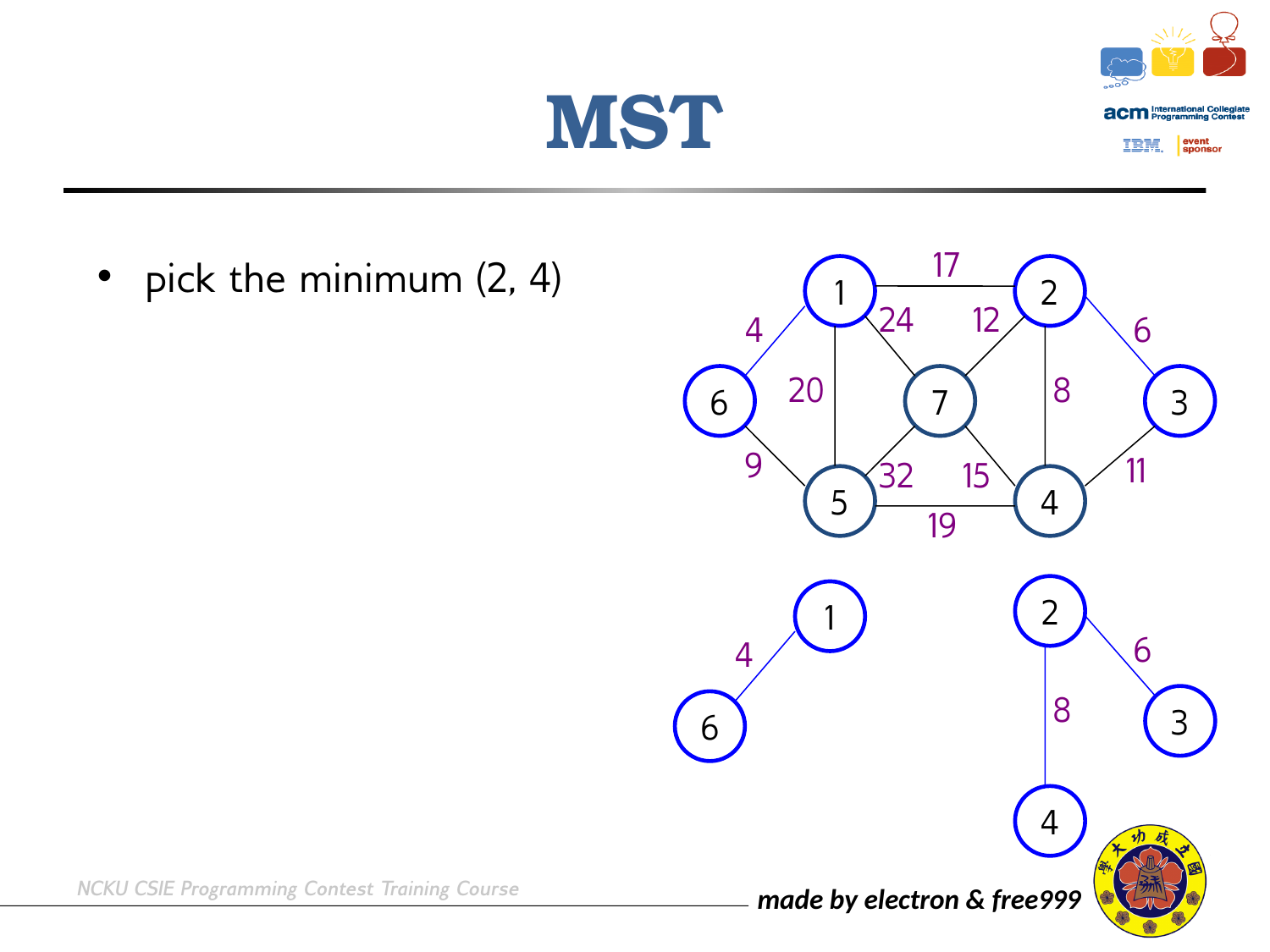

# MST

17
pick the minimum (2, 4)
1
2

24
12

4
6

20
8
6
7
3

9
11
32
15
5
4
19

2
1

6
4

8
3
6
4
NCKU CSIE Programming Contest Training Course